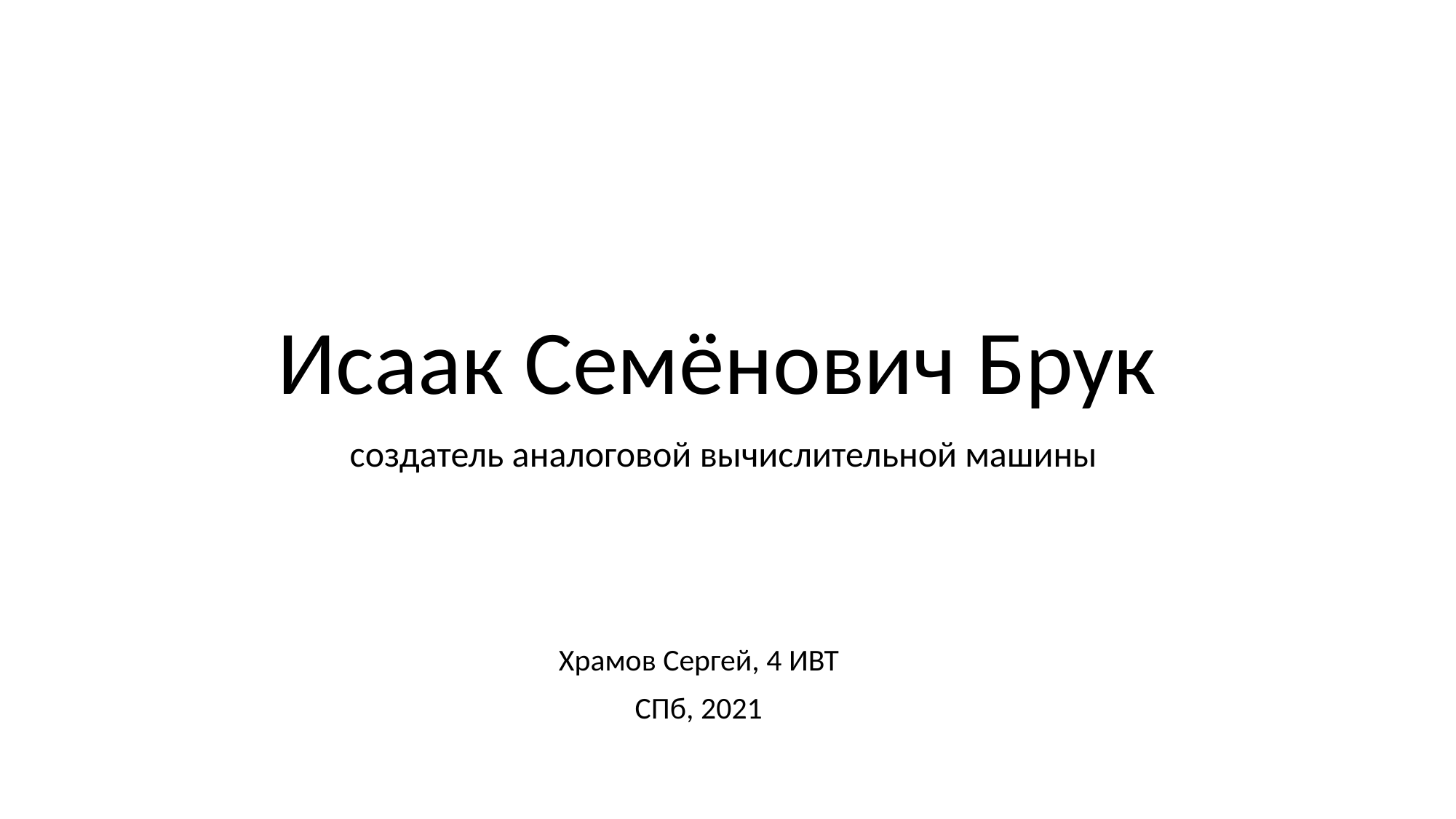

# Исаак Семёнович Брук
создатель аналоговой вычислительной машины
Храмов Сергей, 4 ИВТ
СПб, 2021